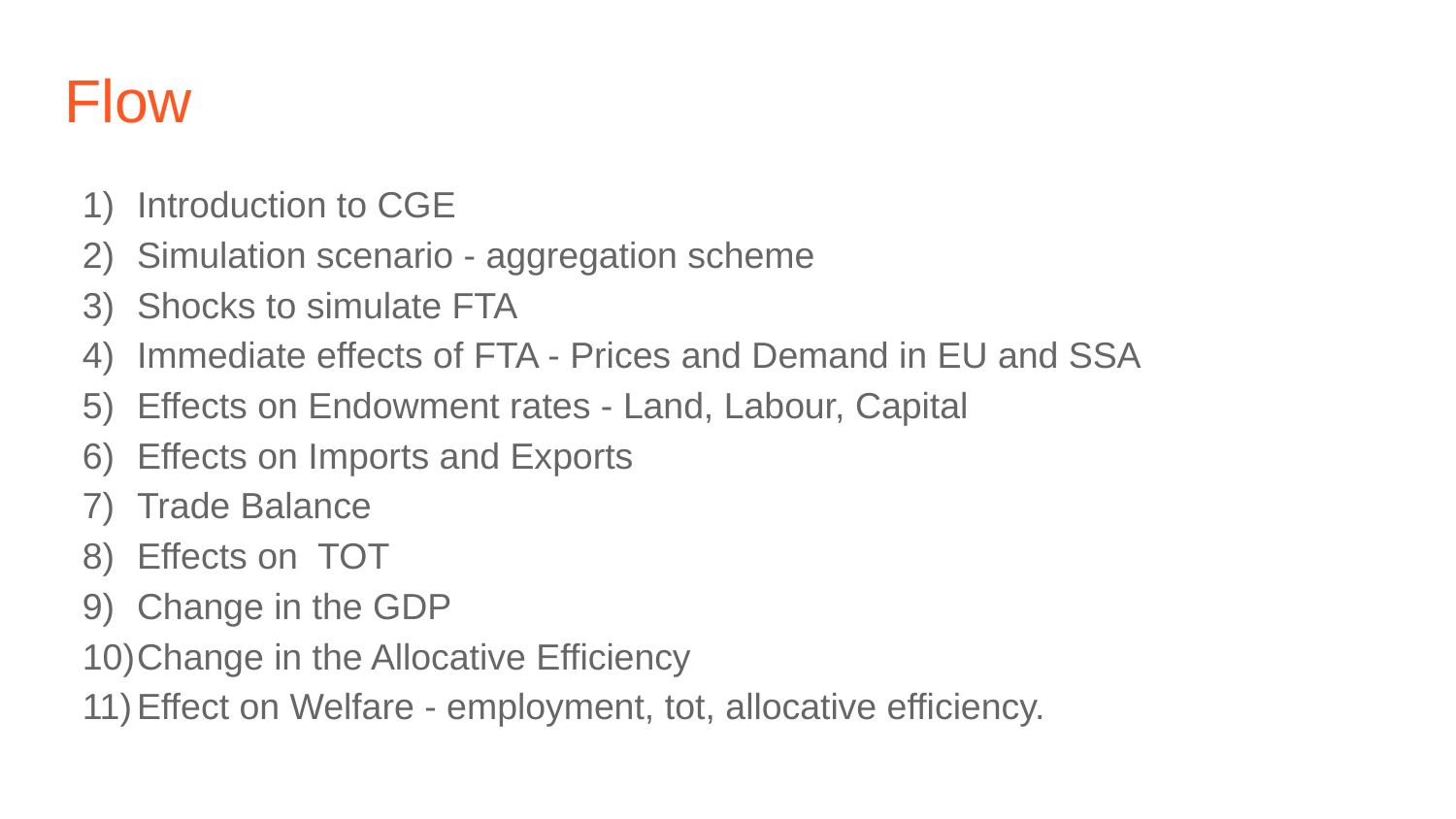

# Flow
Introduction to CGE
Simulation scenario - aggregation scheme
Shocks to simulate FTA
Immediate effects of FTA - Prices and Demand in EU and SSA
Effects on Endowment rates - Land, Labour, Capital
Effects on Imports and Exports
Trade Balance
Effects on  TOT
Change in the GDP
Change in the Allocative Efficiency
Effect on Welfare - employment, tot, allocative efficiency.